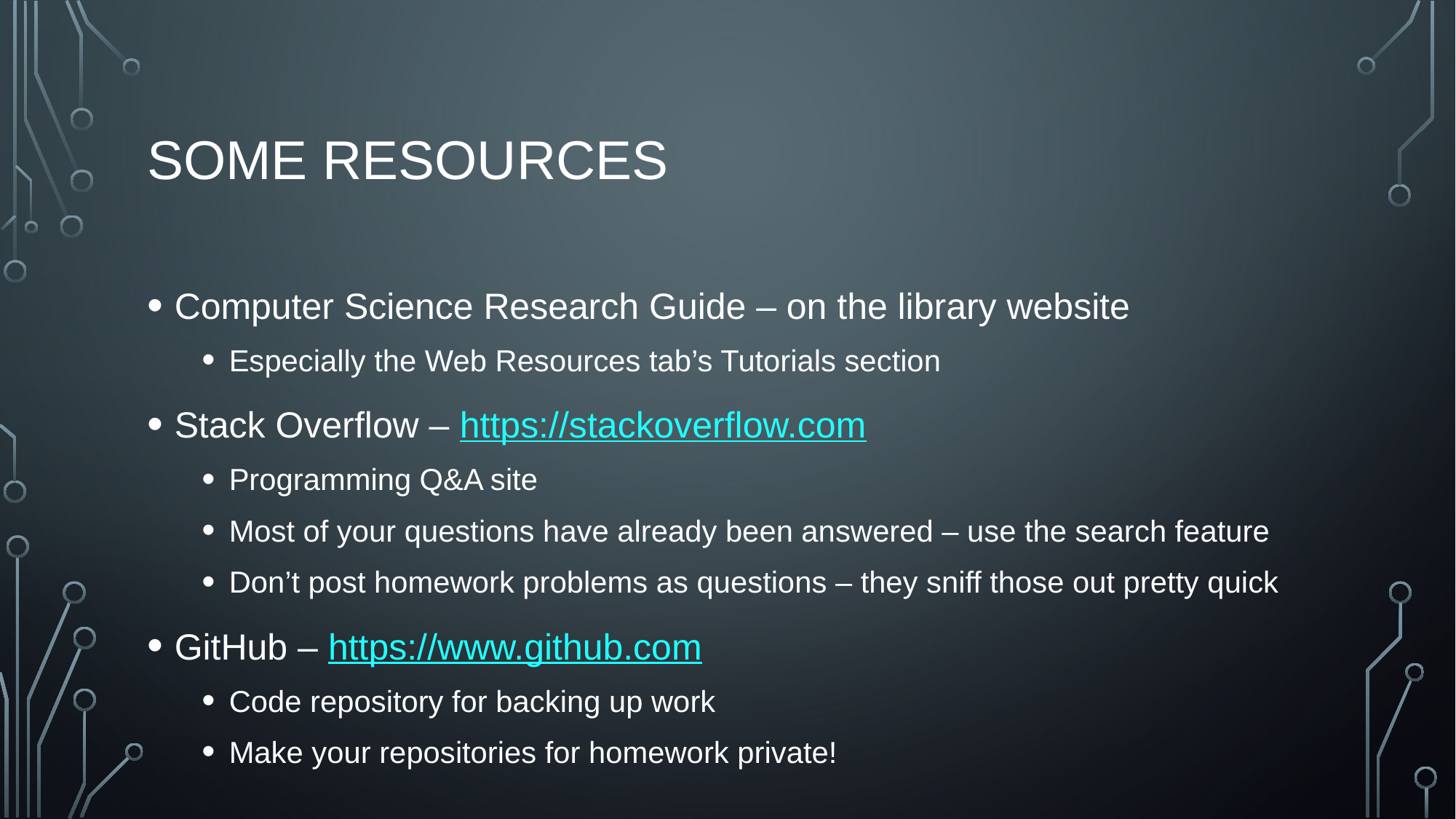

# Some Resources
Computer Science Research Guide – on the library website
Especially the Web Resources tab’s Tutorials section
Stack Overflow – https://stackoverflow.com
Programming Q&A site
Most of your questions have already been answered – use the search feature
Don’t post homework problems as questions – they sniff those out pretty quick
GitHub – https://www.github.com
Code repository for backing up work
Make your repositories for homework private!